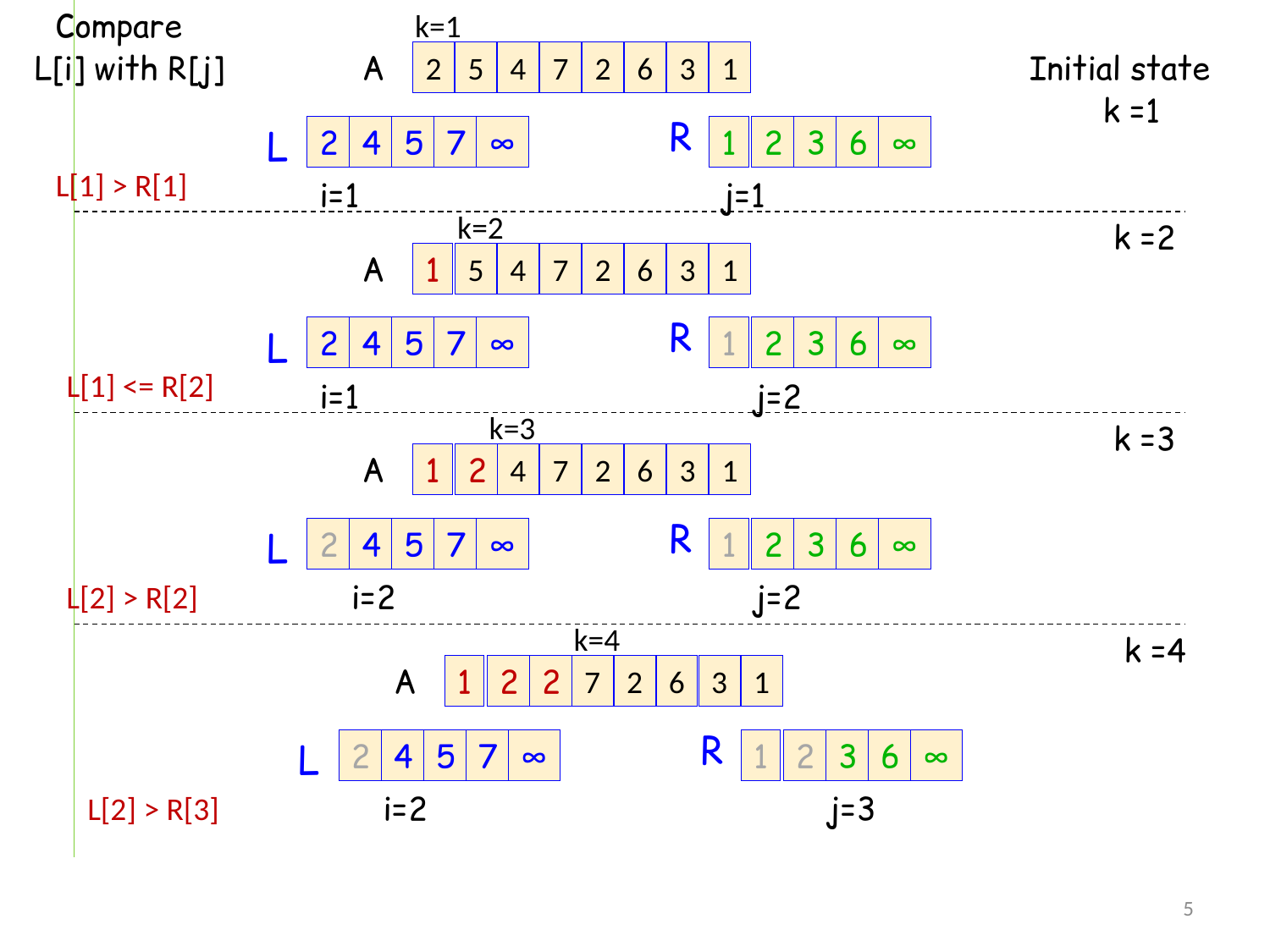

Compare
k=1
L[i] with R[j]
A
2
5
4
7
2
6
3
1
Initial state
k =1
R

L

2
4
5
7
∞
1
2
3
6
∞
L[1] > R[1]
i=1
j=1
k=2
k =2
A
1
5
4
7
2
6
3
1
R

L

2
4
5
7
∞
1
2
3
6
∞
L[1] <= R[2]
i=1
j=2
k=3
k =3
A
1
2
4
7
2
6
3
1
R

L

2
4
5
7
∞
1
2
3
6
∞
L[2] > R[2]
i=2
j=2
k=4
k =4
A
1
2
2
7
2
6
3
1
R

L

2
4
5
7
∞
1
2
3
6
∞
L[2] > R[3]
i=2
j=3
5